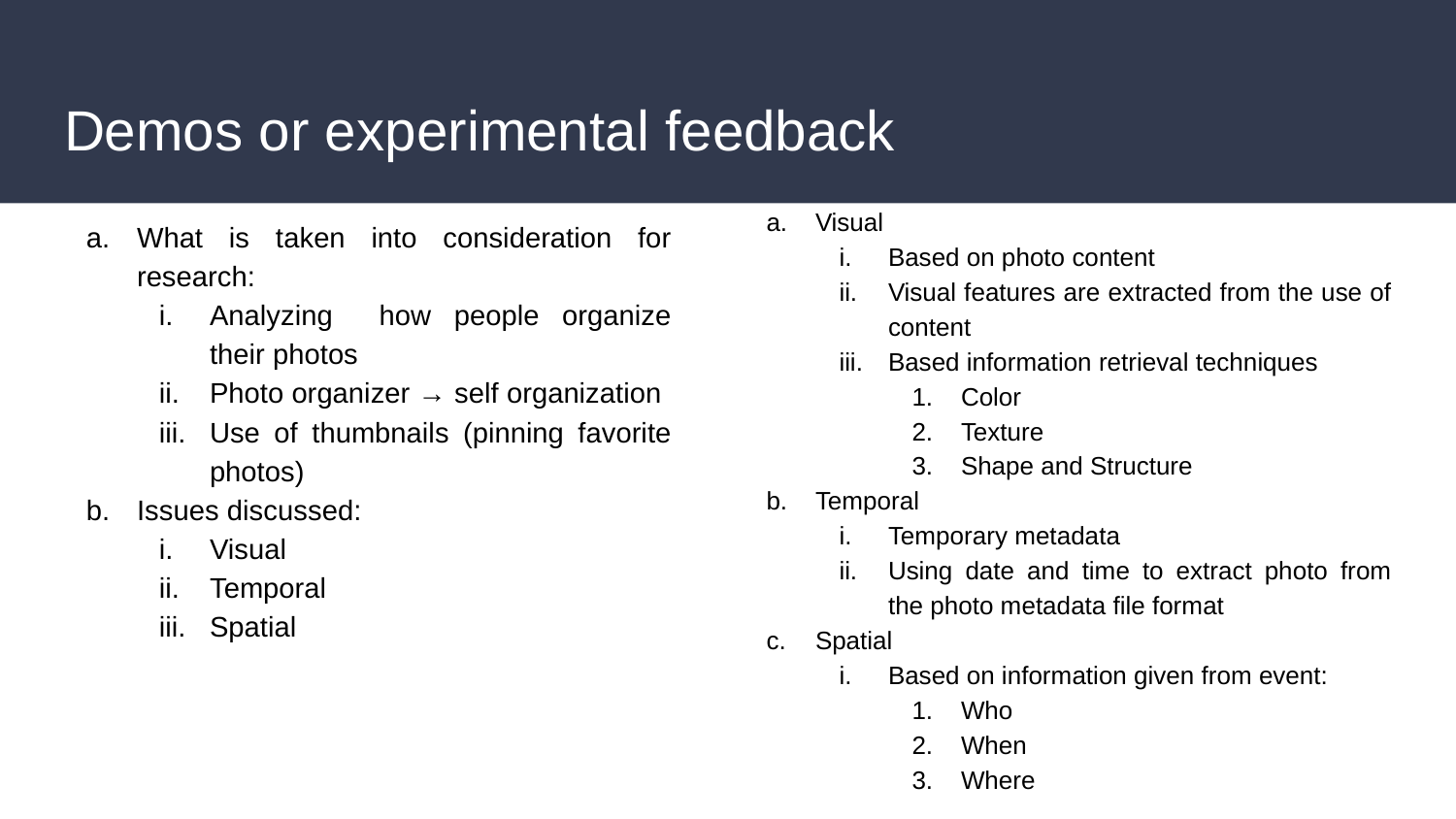

# Demos or experimental feedback
Visual
Based on photo content
Visual features are extracted from the use of content
Based information retrieval techniques
Color
Texture
Shape and Structure
Temporal
Temporary metadata
Using date and time to extract photo from the photo metadata file format
Spatial
Based on information given from event:
Who
When
Where

What is taken into consideration for research:
Analyzing  how people organize their photos
Photo organizer → self organization
Use of thumbnails (pinning favorite photos)
Issues discussed:
Visual
Temporal
Spatial